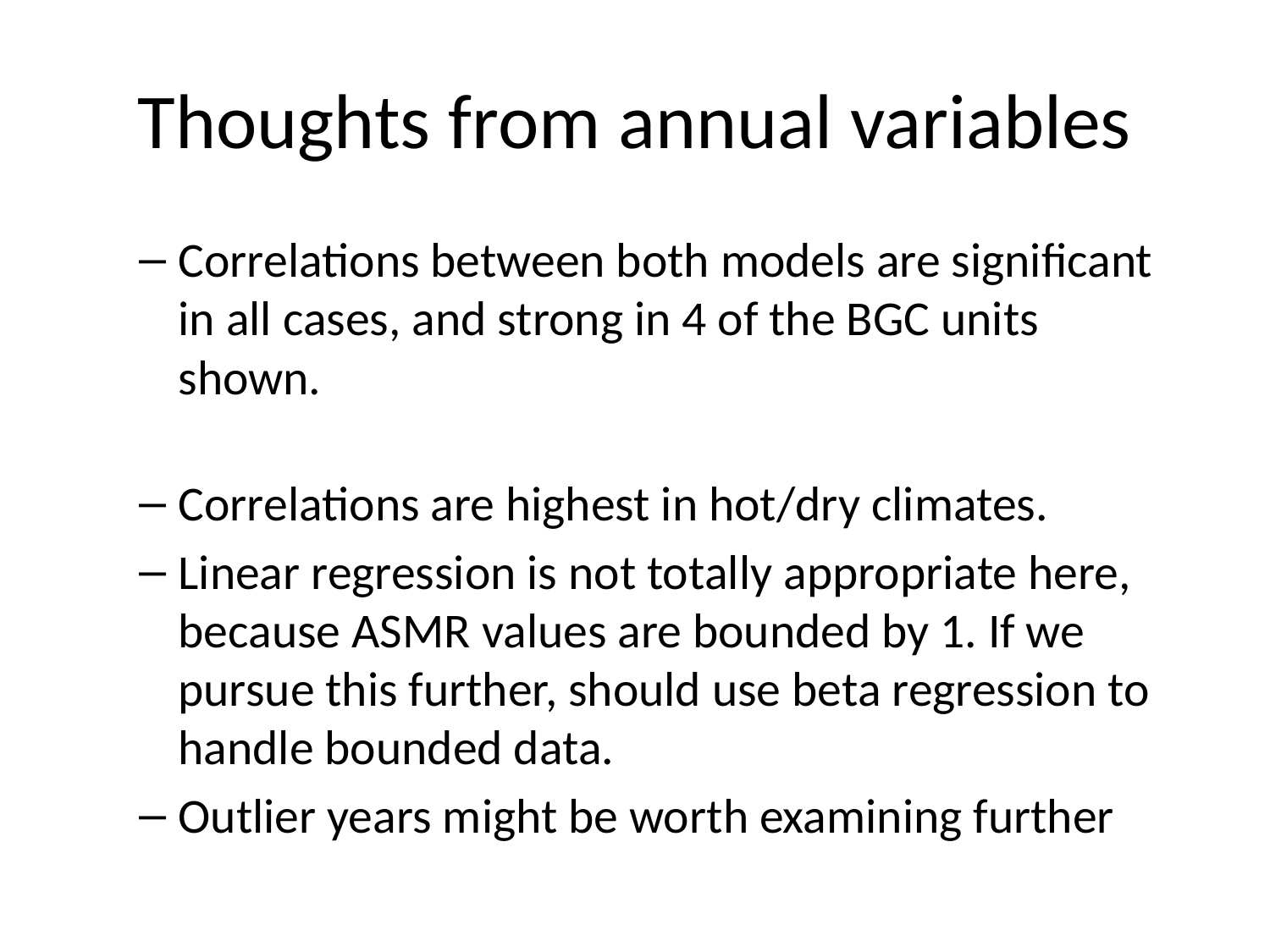

# Thoughts from annual variables
Correlations between both models are significant in all cases, and strong in 4 of the BGC units shown.
Correlations are highest in hot/dry climates.
Linear regression is not totally appropriate here, because ASMR values are bounded by 1. If we pursue this further, should use beta regression to handle bounded data.
Outlier years might be worth examining further